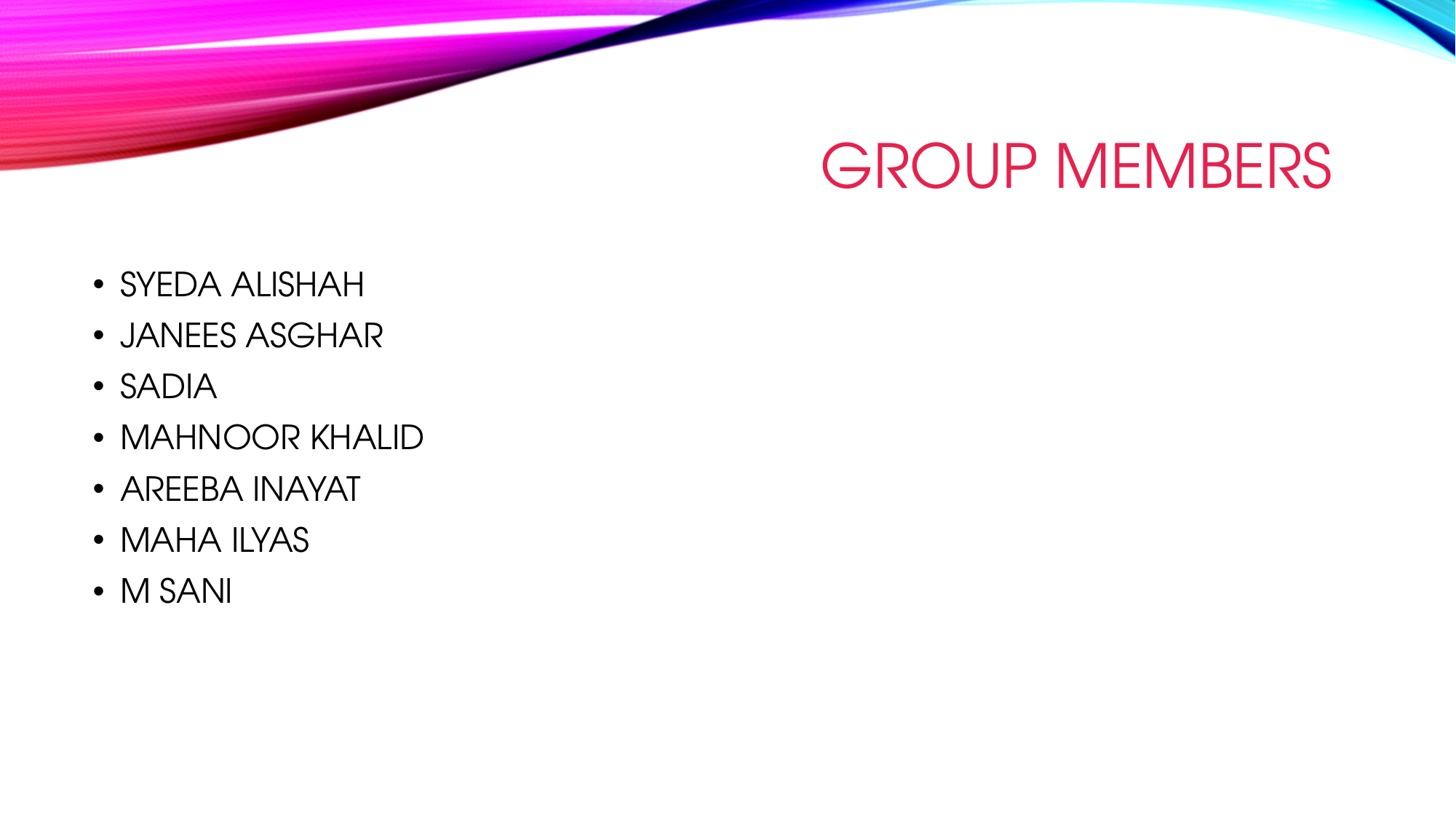

# GROUP MEMBERS
SYEDA ALISHAH
JANEES ASGHAR
SADIA
MAHNOOR KHALID
AREEBA INAYAT
MAHA ILYAS
M SANI